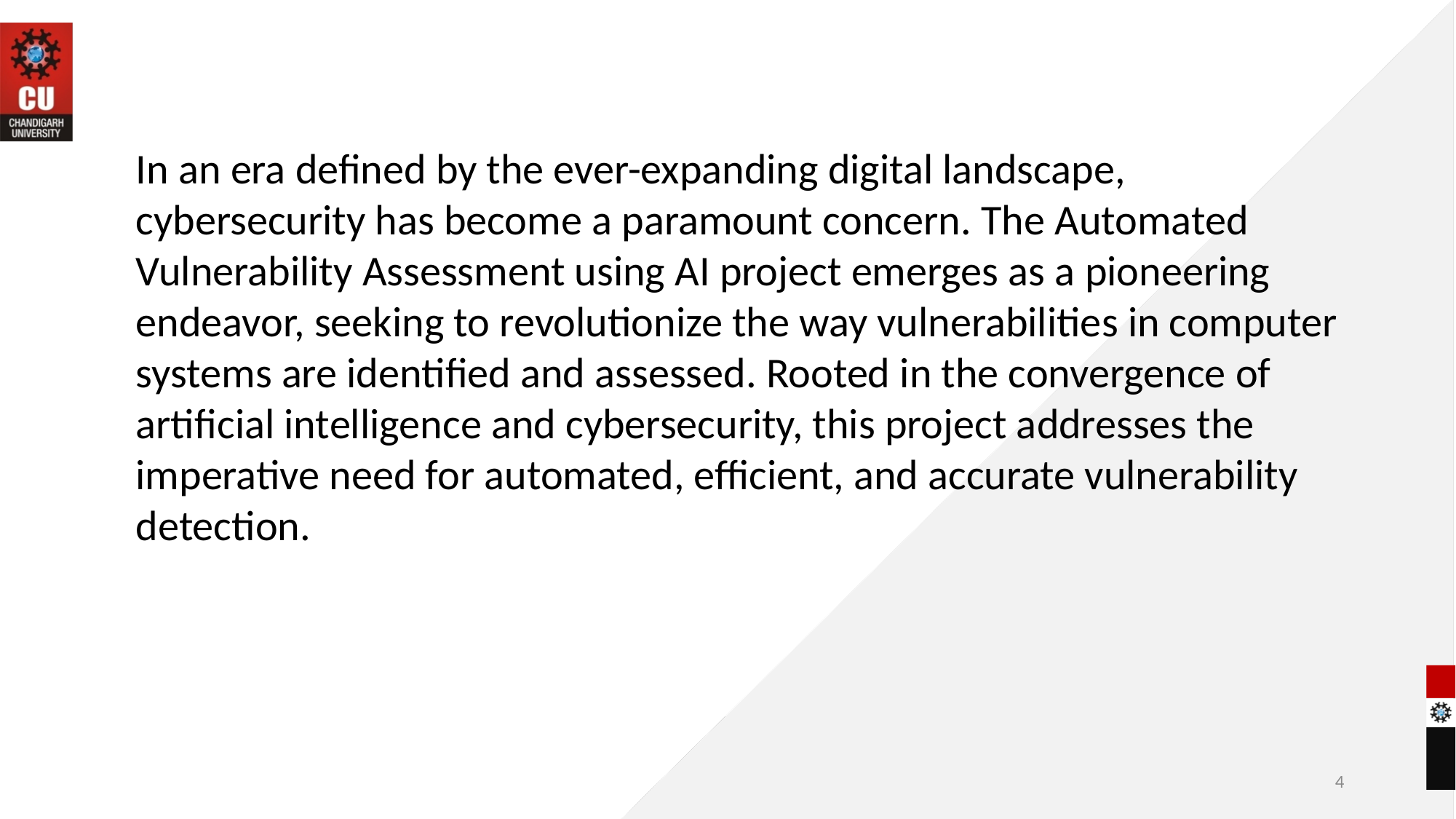

In an era defined by the ever-expanding digital landscape, cybersecurity has become a paramount concern. The Automated Vulnerability Assessment using AI project emerges as a pioneering endeavor, seeking to revolutionize the way vulnerabilities in computer systems are identified and assessed. Rooted in the convergence of artificial intelligence and cybersecurity, this project addresses the imperative need for automated, efficient, and accurate vulnerability detection.
4